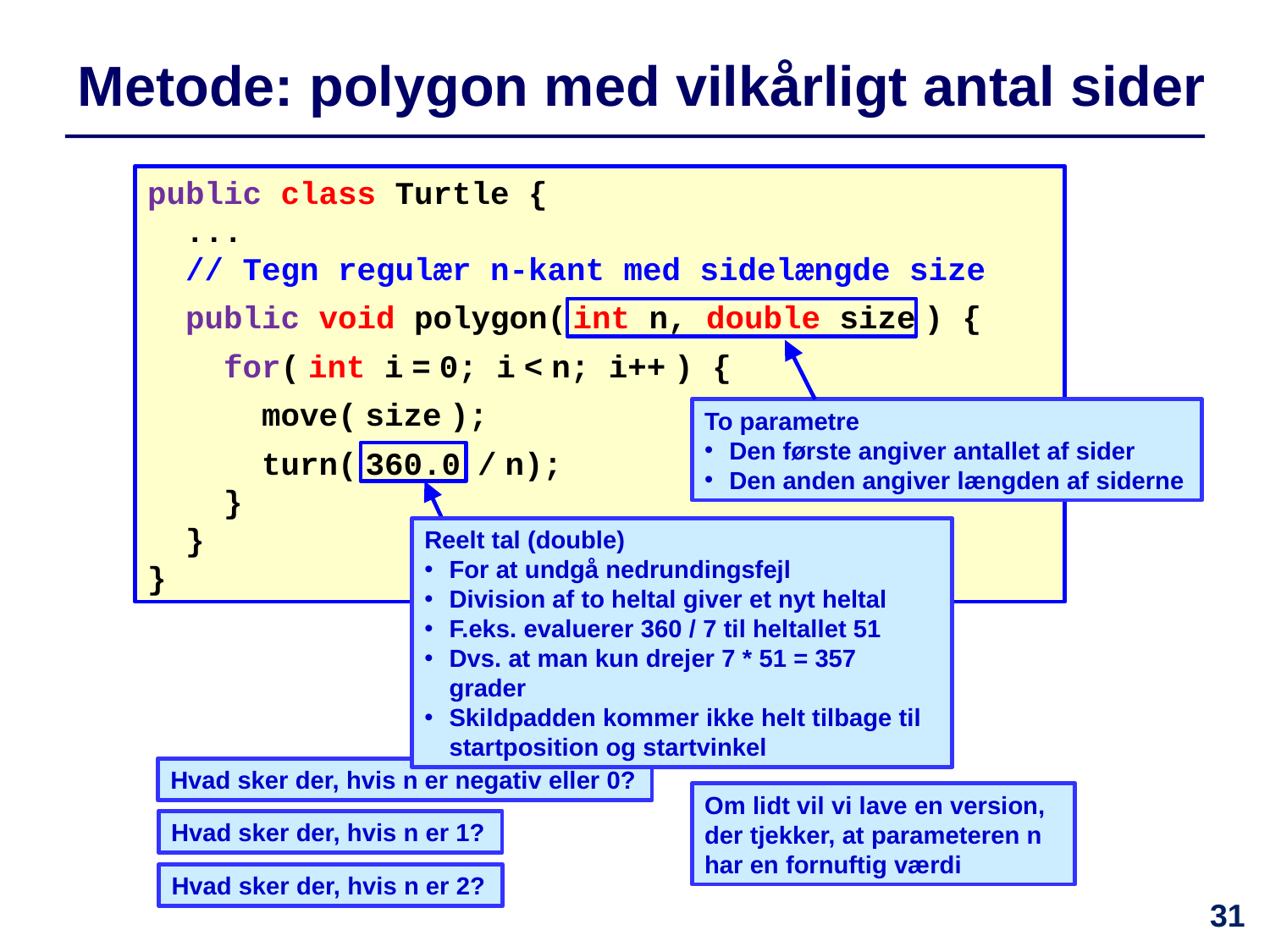

# Metode: polygon med vilkårligt antal sider
public class Turtle {
  ...
  // Tegn regulær n-kant med sidelængde size
  public void polygon( int n, double size ) {
    for( int i = 0; i < n; i++ ) {
      move( size );
      turn( 360.0 / n);
    }
  }
}

To parametre
Den første angiver antallet af sider
Den anden angiver længden af siderne

Reelt tal (double)
For at undgå nedrundingsfejl
Division af to heltal giver et nyt heltal
F.eks. evaluerer 360 / 7 til heltallet 51
Dvs. at man kun drejer 7 * 51 = 357 grader
Skildpadden kommer ikke helt tilbage til startposition og startvinkel
Hvad sker der, hvis n er negativ eller 0?
Om lidt vil vi lave en version, der tjekker, at parameteren n har en fornuftig værdi
Hvad sker der, hvis n er 1?
Hvad sker der, hvis n er 2?
31